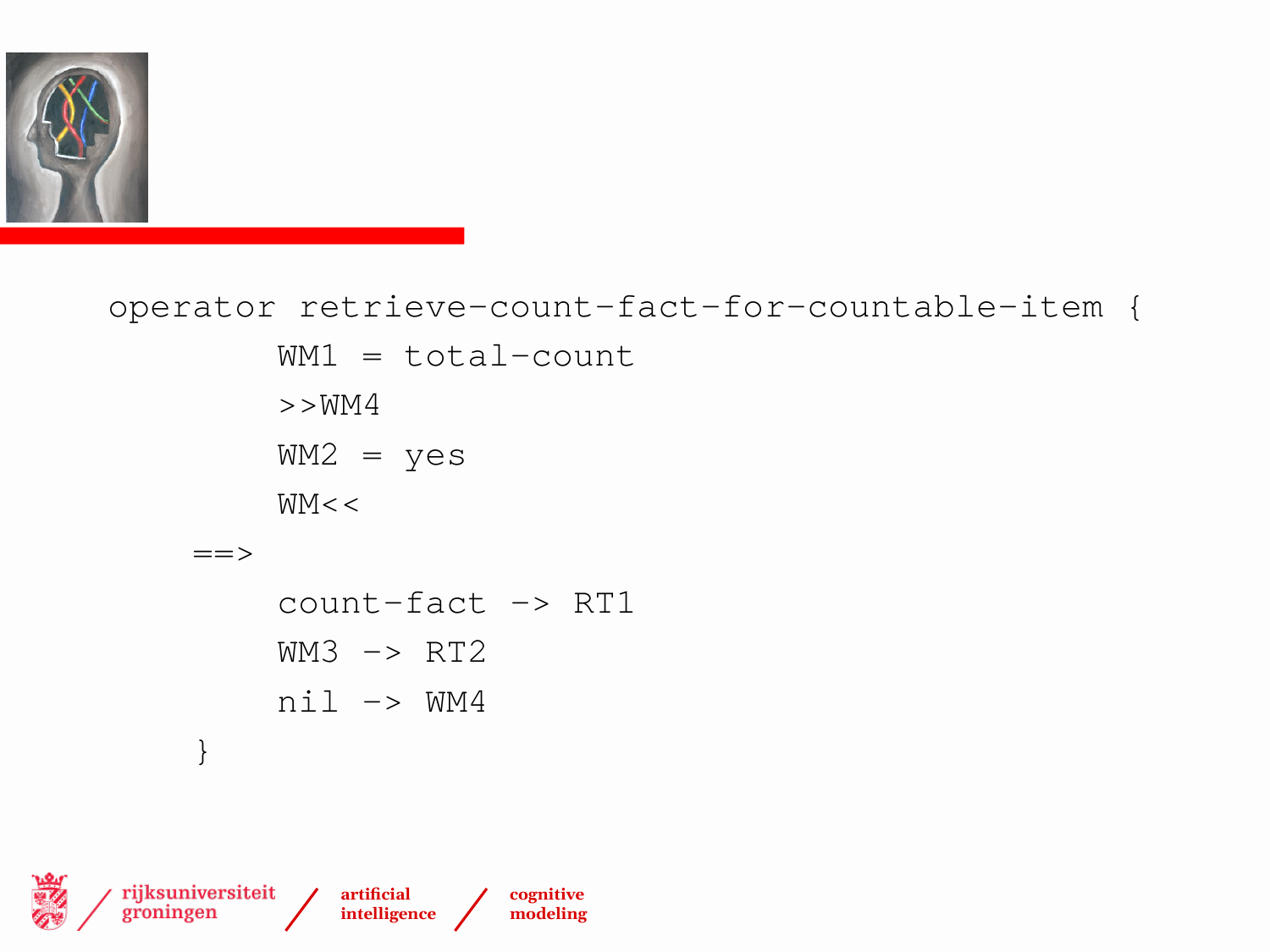

#
operator retrieve-count-fact-for-countable-item {
        WM1 = total-count
        >>WM4
        WM2 = yes
        WM<<
    ==>
        count-fact -> RT1
        WM3 -> RT2
        nil -> WM4
    }